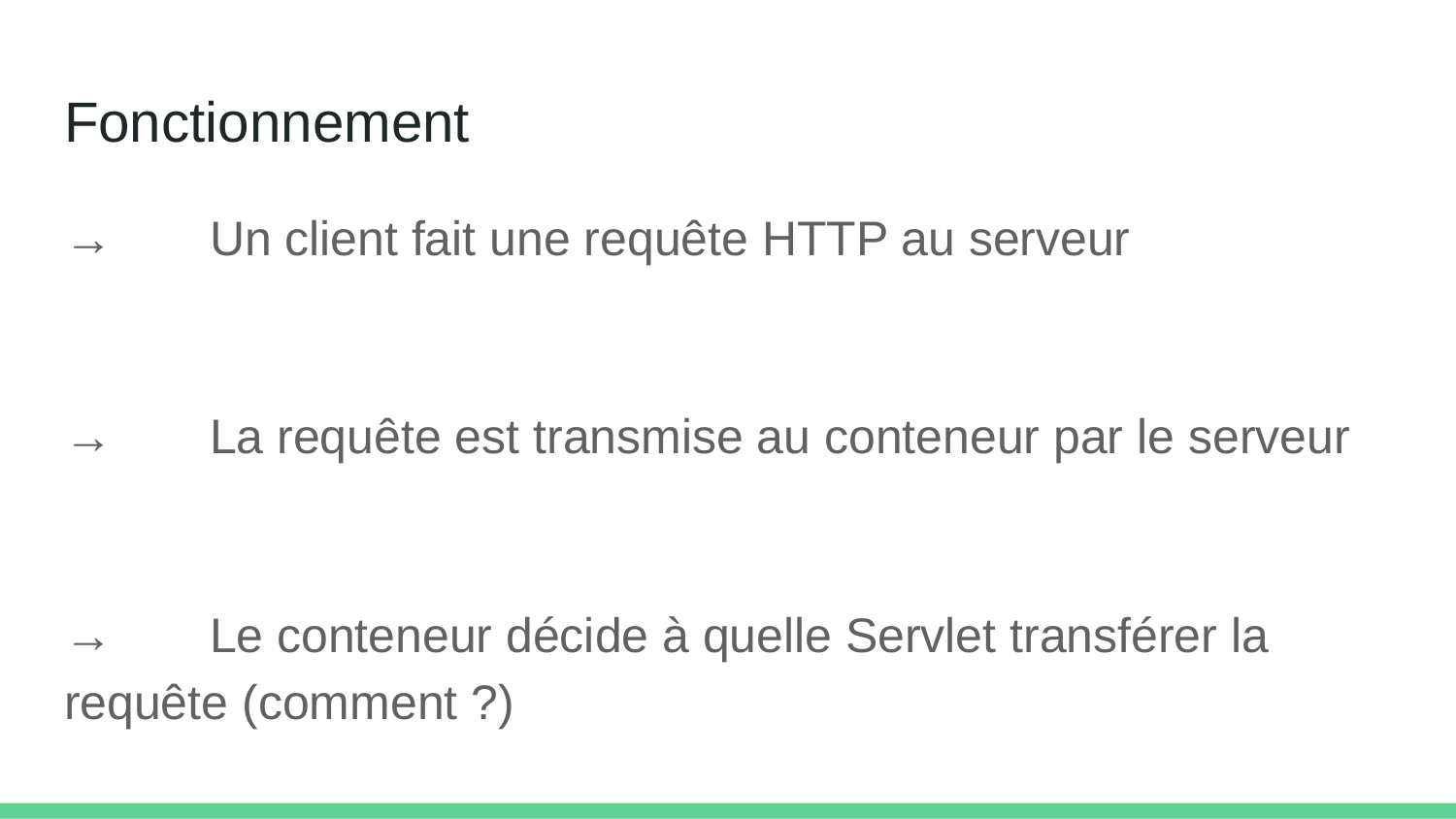

# Fonctionnement
→ 	Un client fait une requête HTTP au serveur

→	La requête est transmise au conteneur par le serveur

→	Le conteneur décide à quelle Servlet transférer la requête (comment ?)

→	Le conteneur envoie la réponse au client